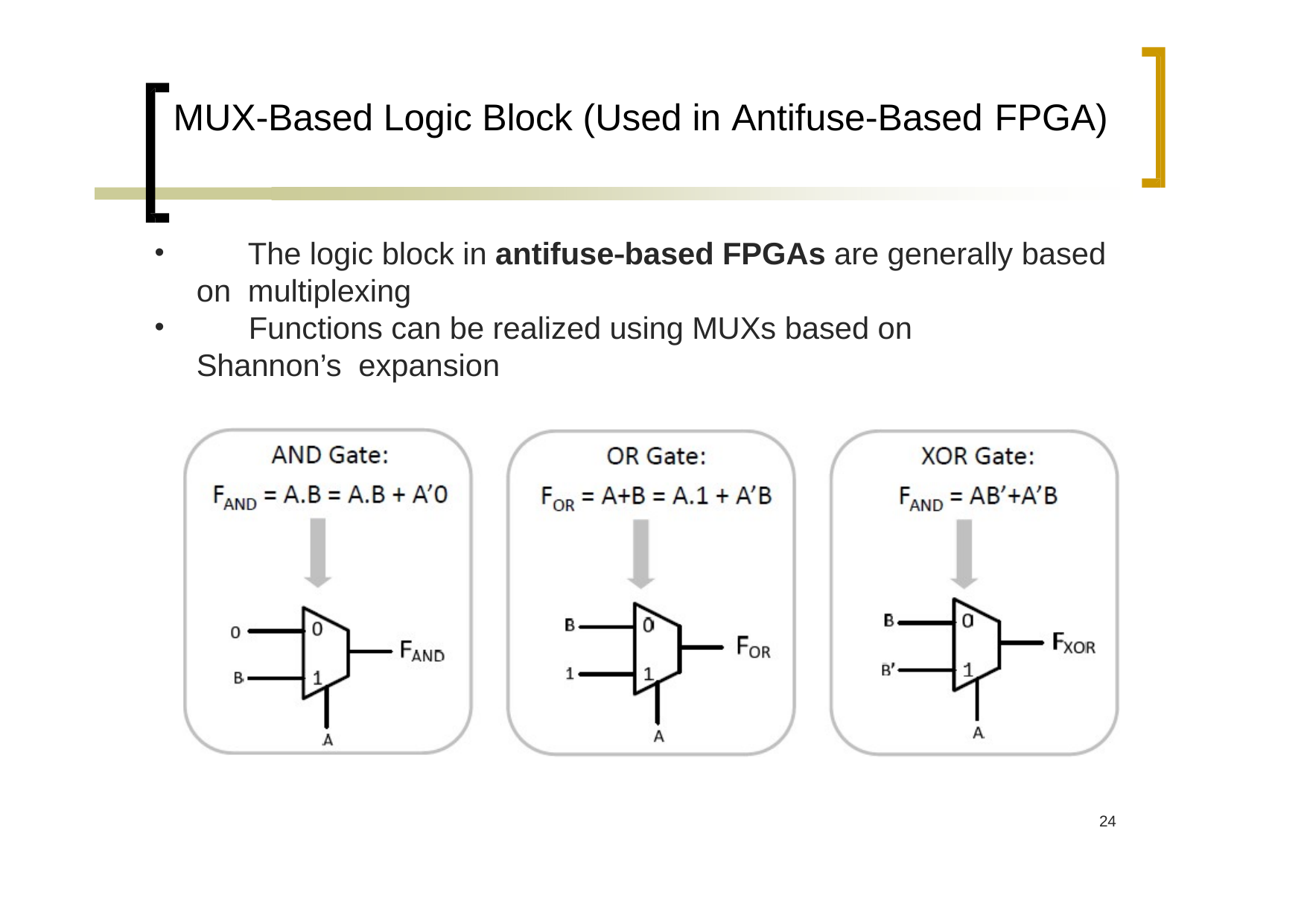

# MUX‐Based Logic Block (Used in Antifuse‐Based FPGA)
	The logic block in antifuse‐based FPGAs are generally based on  multiplexing
	Functions can be realized using MUXs based on Shannon’s  expansion

24